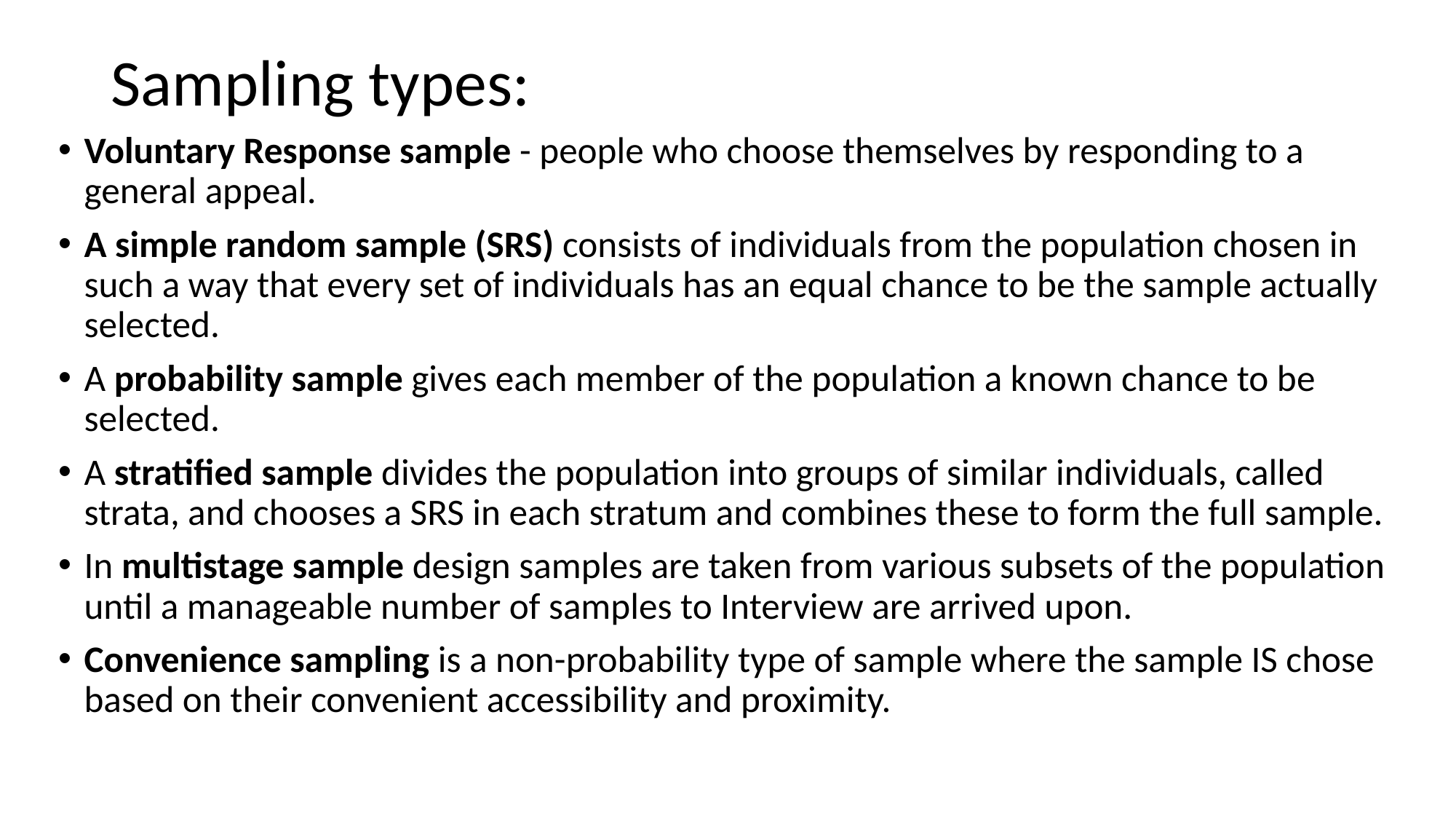

# Sampling types:
Voluntary Response sample - people who choose themselves by responding to a general appeal.
A simple random sample (SRS) consists of individuals from the population chosen in such a way that every set of individuals has an equal chance to be the sample actually selected.
A probability sample gives each member of the population a known chance to be selected.
A stratified sample divides the population into groups of similar individuals, called strata, and chooses a SRS in each stratum and combines these to form the full sample.
In multistage sample design samples are taken from various subsets of the population until a manageable number of samples to Interview are arrived upon.
Convenience sampling is a non-probability type of sample where the sample IS chose based on their convenient accessibility and proximity.